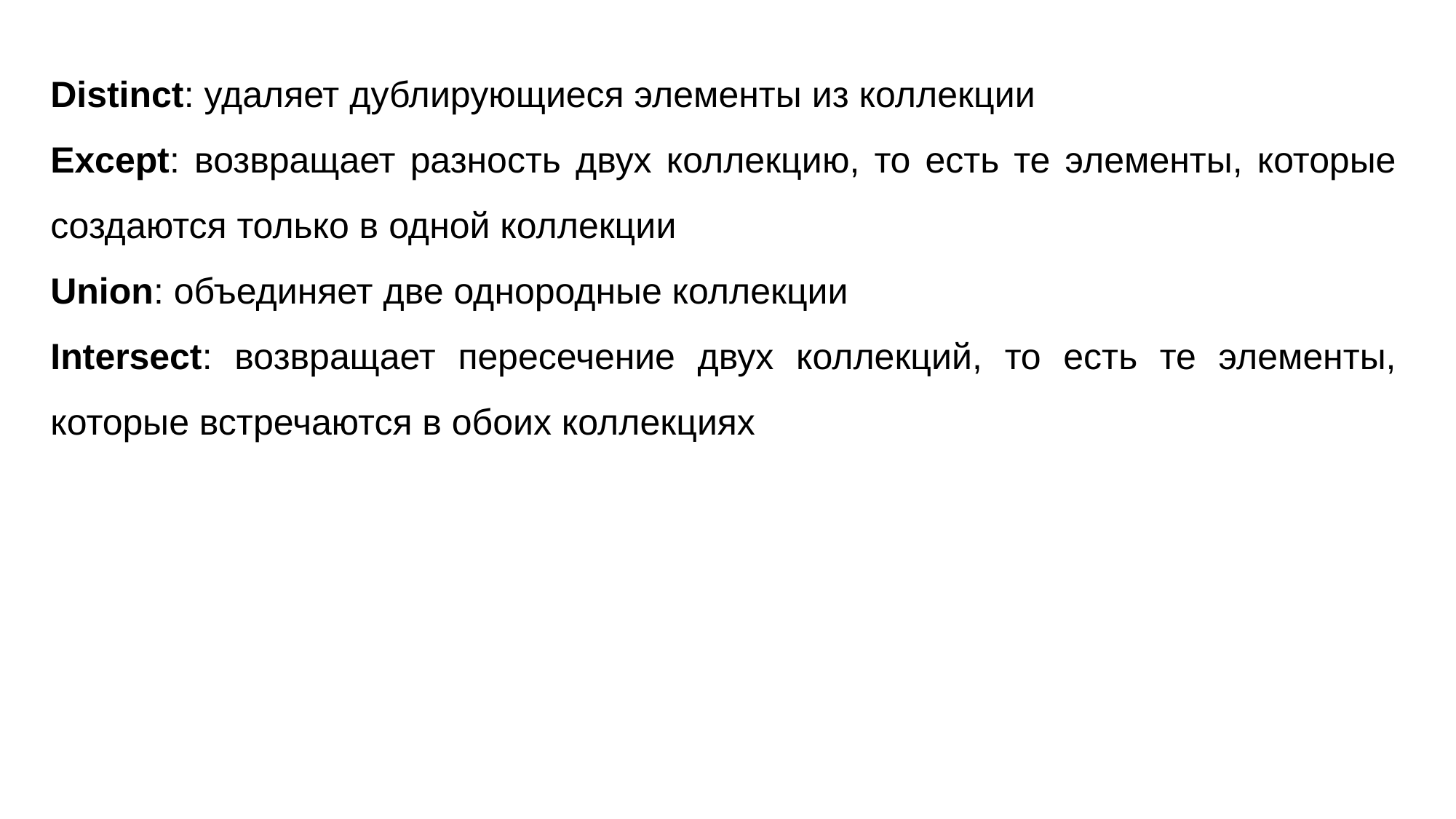

Distinct: удаляет дублирующиеся элементы из коллекции
Except: возвращает разность двух коллекцию, то есть те элементы, которые создаются только в одной коллекции
Union: объединяет две однородные коллекции
Intersect: возвращает пересечение двух коллекций, то есть те элементы, которые встречаются в обоих коллекциях